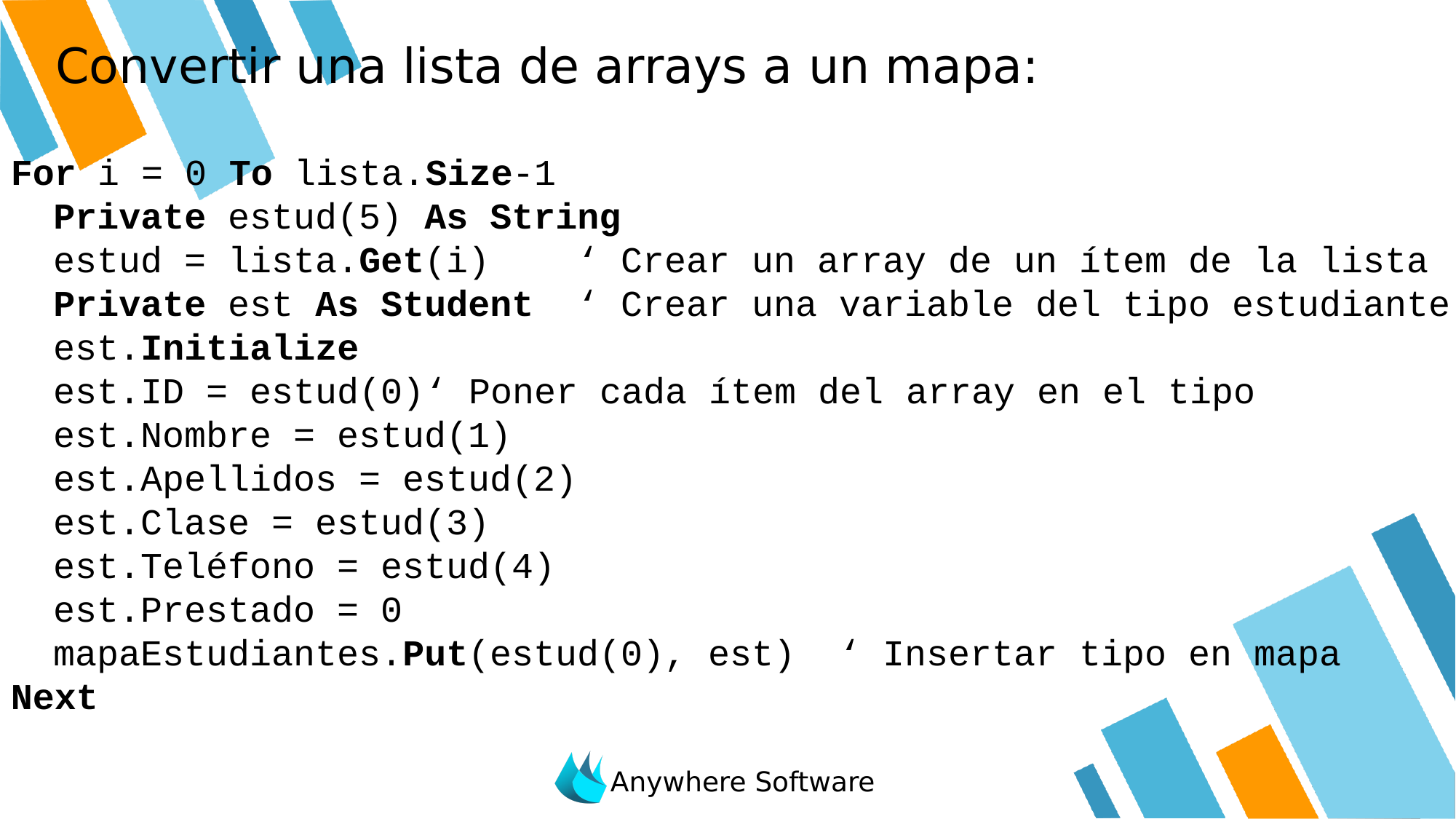

# Convertir una lista de arrays a un mapa:
 For i = 0 To lista.Size-1
		Private estud(5) As String
		estud = lista.Get(i)    ‘ Crear un array de un ítem de la lista
		Private est As Student  ‘ Crear una variable del tipo estudiante
		est.Initialize
		est.ID = estud(0)	‘ Poner cada ítem del array en el tipo
		est.Nombre = estud(1)
		est.Apellidos = estud(2)
		est.Clase = estud(3)
		est.Teléfono = estud(4)
		est.Prestado = 0
		mapaEstudiantes.Put(estud(0), est)  ‘ Insertar tipo en mapa
 Next